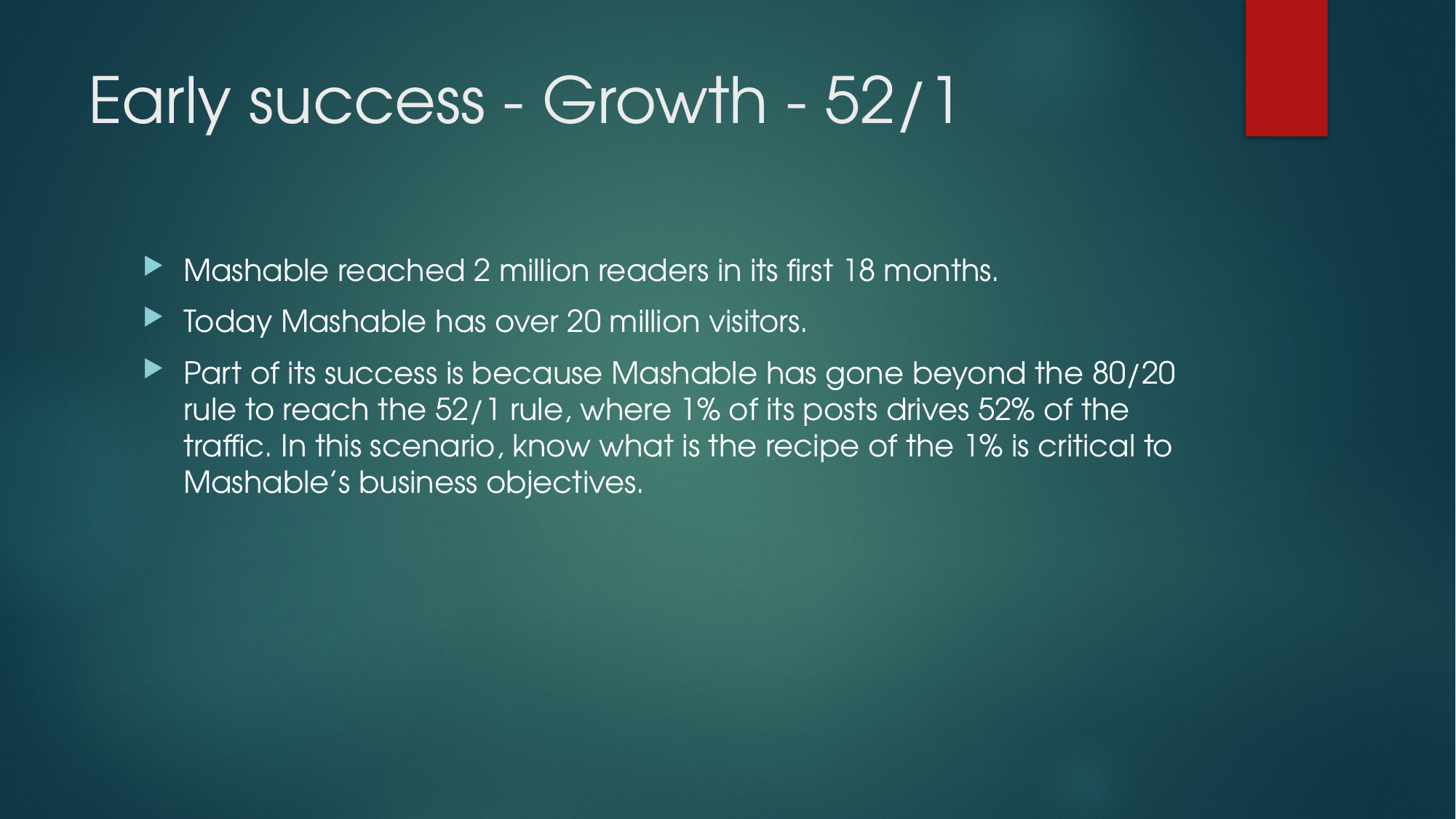

# Early success - Growth - 52/1
Mashable reached 2 million readers in its first 18 months.
Today Mashable has over 20 million visitors.
Part of its success is because Mashable has gone beyond the 80/20 rule to reach the 52/1 rule, where 1% of its posts drives 52% of the traffic. In this scenario, know what is the recipe of the 1% is critical to Mashable’s business objectives.